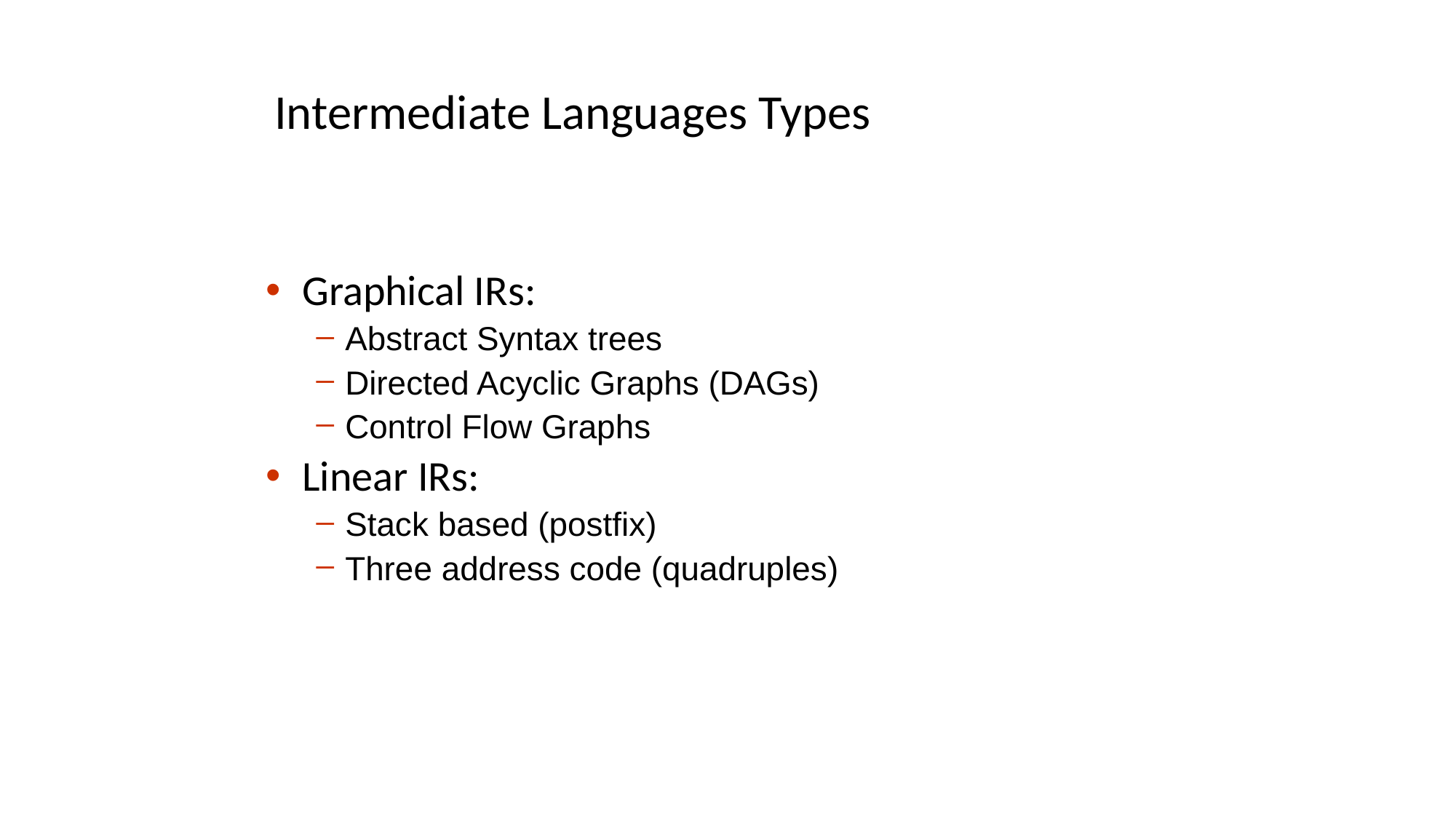

# Intermediate Languages Types
Graphical IRs:
Abstract Syntax trees
Directed Acyclic Graphs (DAGs)
Control Flow Graphs
Linear IRs:
Stack based (postfix)
Three address code (quadruples)
6